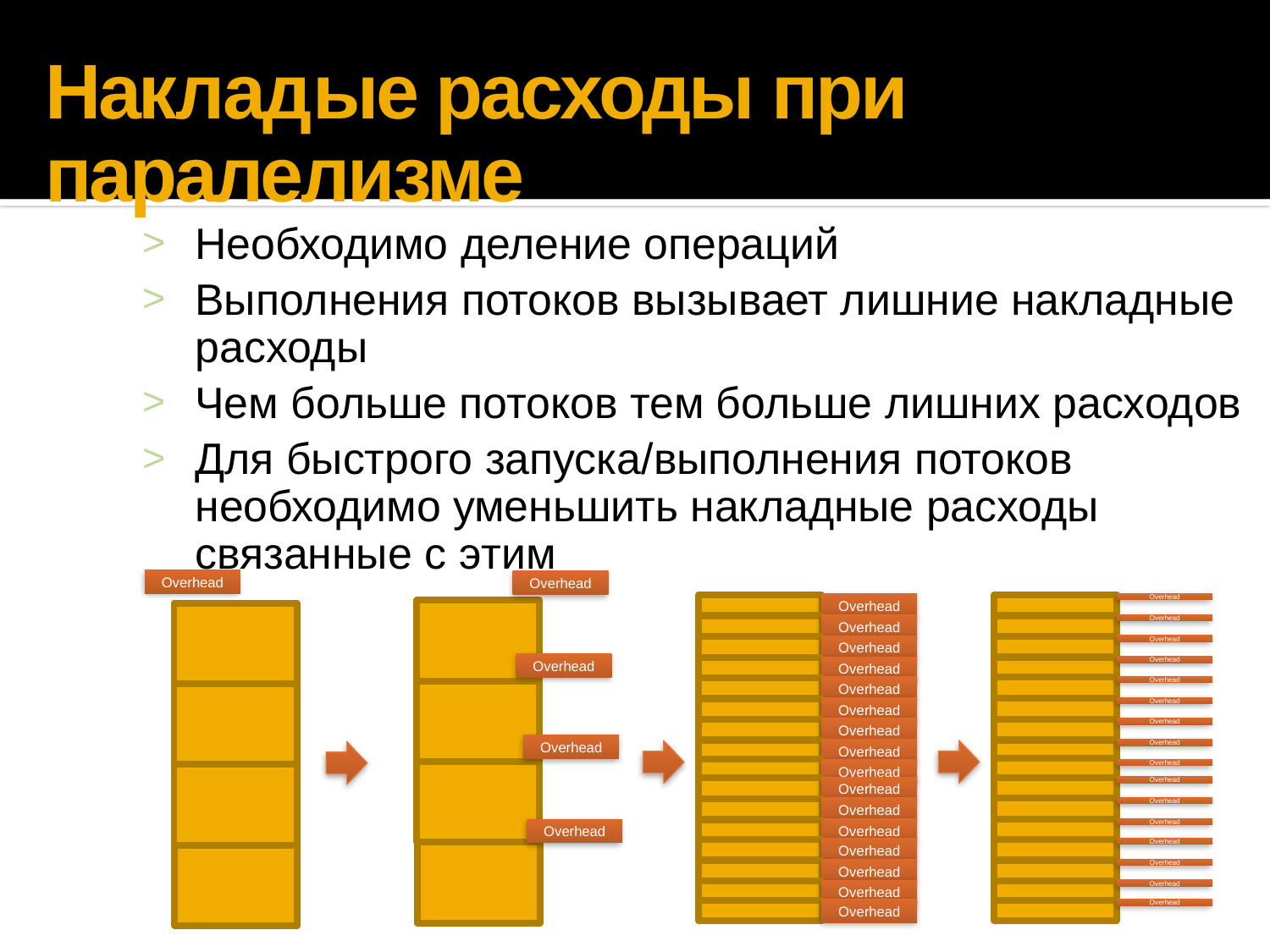

Накладые расходы при паралелизме
Необходимо деление операций
Выполнения потоков вызывает лишние накладные расходы
Чем больше потоков тем больше лишних расходов
Для быстрого запуска/выполнения потоков необходимо уменьшить накладные расходы связанные с этим
Overhead
Overhead
Overhead

Overhead

Overhead

Overhead

Overhead

Overhead

Overhead

Overhead

Overhead
Overhead

Overhead

Overhead

Overhead

Overhead

Overhead

Overhead

Overhead

Overhead

Overhead

Overhead

Overhead

Overhead

Overhead

Overhead

Overhead
Overhead

Overhead

Overhead

Overhead

Overhead

Overhead

Overhead

Overhead
Overhead

Overhead